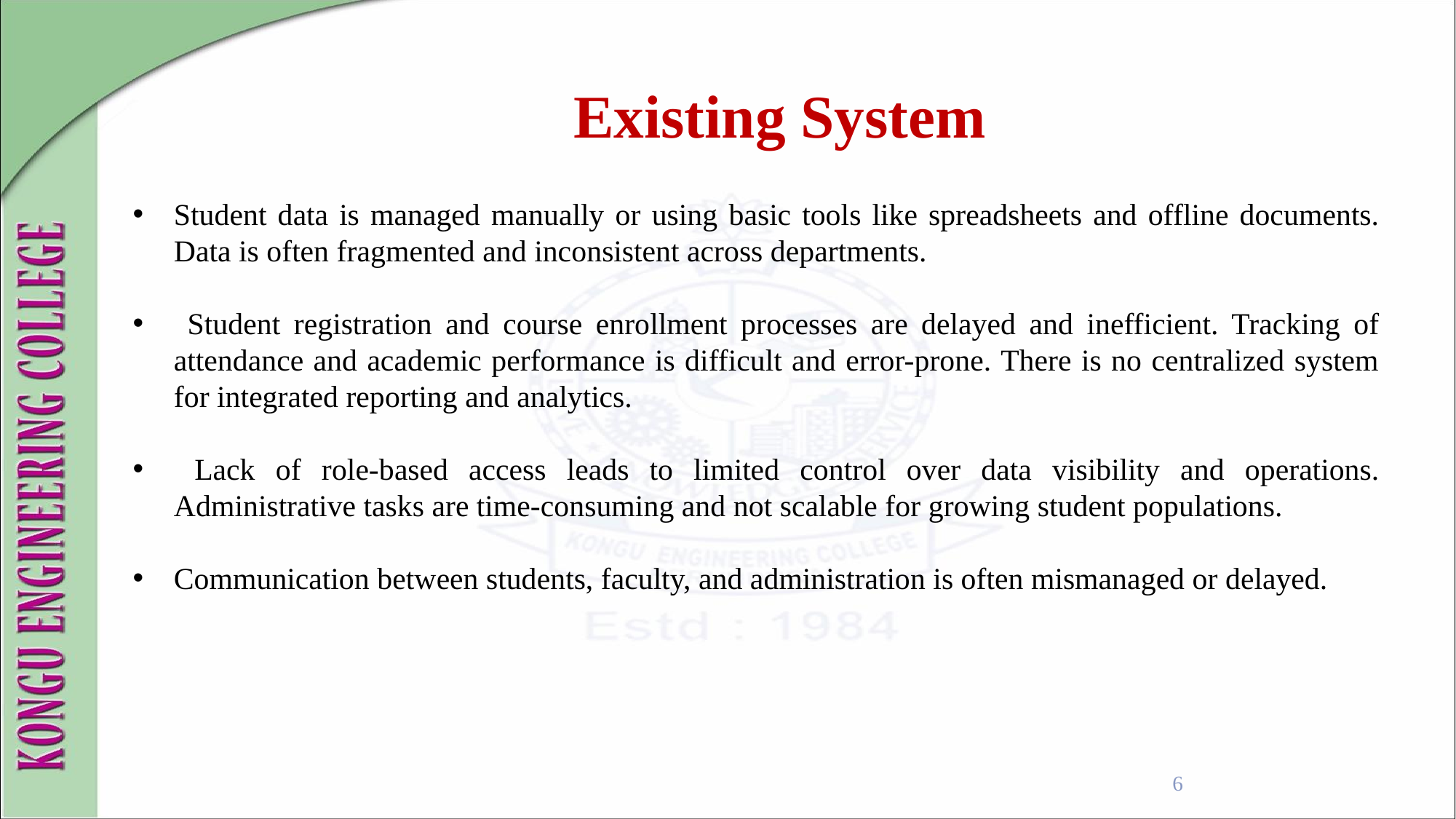

Existing System
Student data is managed manually or using basic tools like spreadsheets and offline documents. Data is often fragmented and inconsistent across departments.

 Student registration and course enrollment processes are delayed and inefficient. Tracking of attendance and academic performance is difficult and error-prone. There is no centralized system for integrated reporting and analytics.

 Lack of role-based access leads to limited control over data visibility and operations. Administrative tasks are time-consuming and not scalable for growing student populations.

Communication between students, faculty, and administration is often mismanaged or delayed.

6